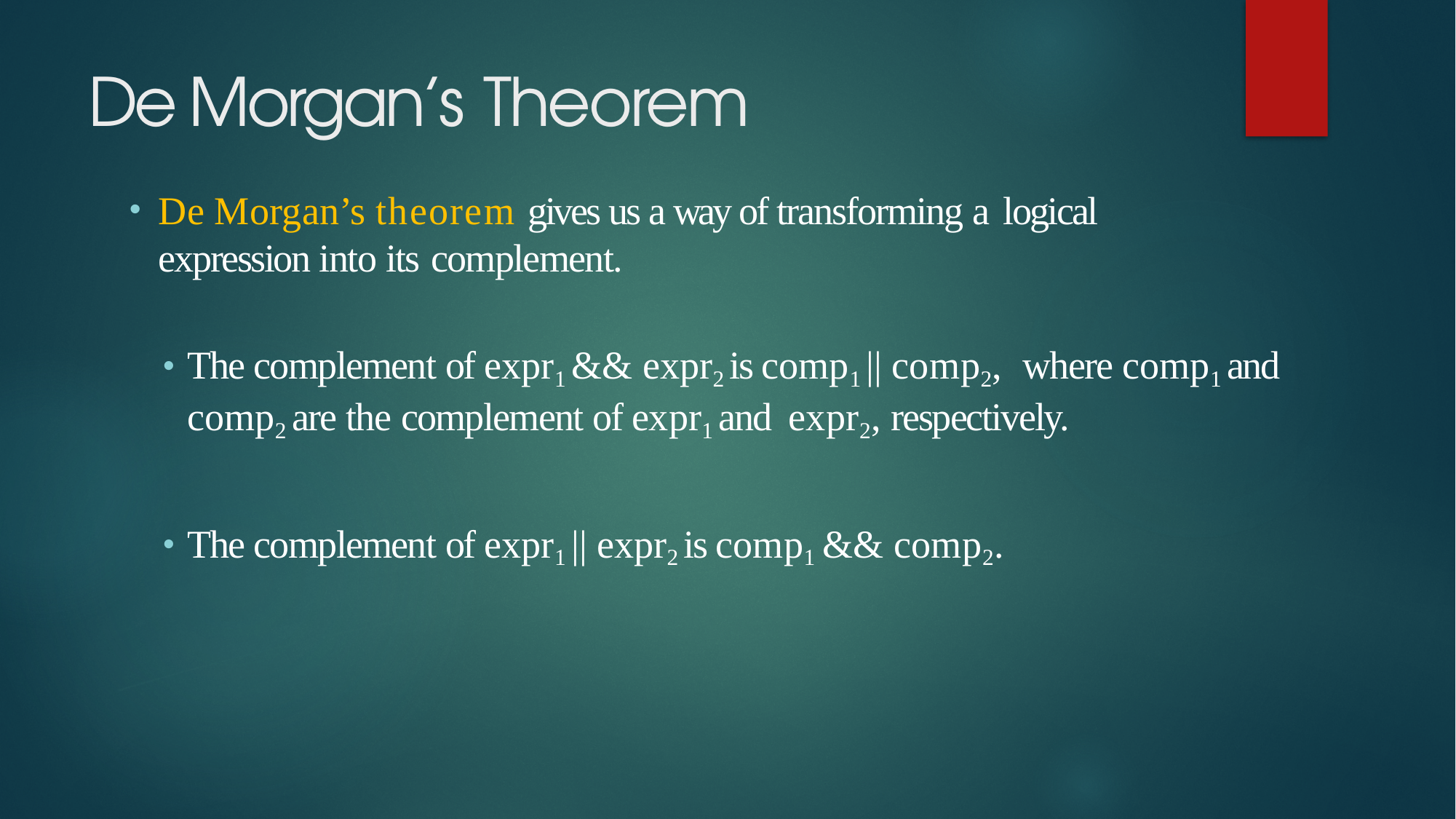

# De Morgan’s Theorem
De Morgan’s theorem gives us a way of transforming a  logical expression into its complement.

The complement of expr1 && expr2 is comp1 || comp2,  where comp1 and comp2 are the complement of expr1 and  expr2, respectively.

The complement of expr1 || expr2 is comp1 && comp2.